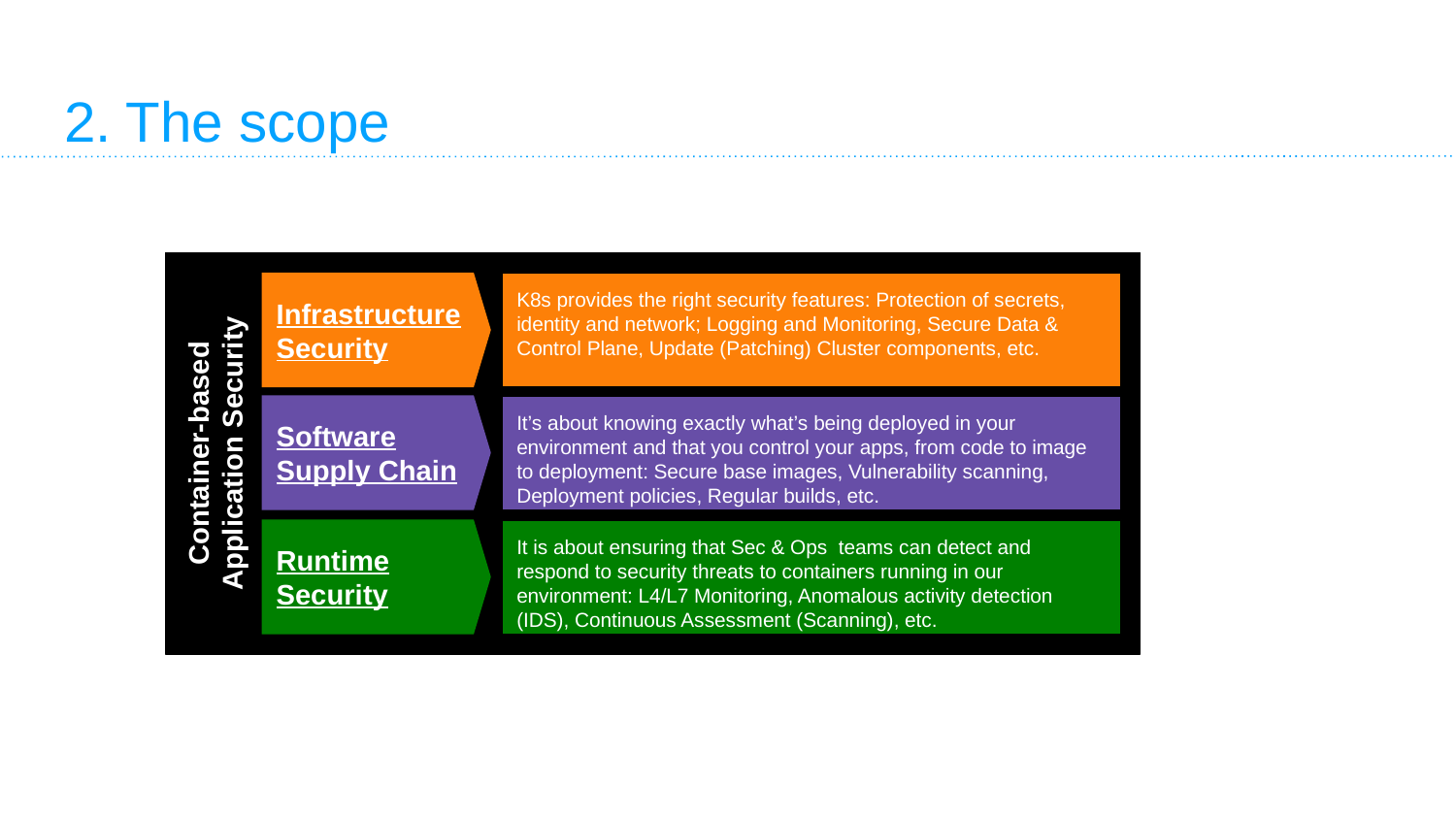

Container-based Application Security
# 2. The scope
Infrastructure Security
K8s provides the right security features: Protection of secrets, identity and network; Logging and Monitoring, Secure Data & Control Plane, Update (Patching) Cluster components, etc.
Software Supply Chain
It’s about knowing exactly what’s being deployed in your environment and that you control your apps, from code to image to deployment: Secure base images, Vulnerability scanning, Deployment policies, Regular builds, etc.
Runtime Security
It is about ensuring that Sec & Ops  teams can detect and respond to security threats to containers running in our environment: L4/L7 Monitoring, Anomalous activity detection (IDS), Continuous Assessment (Scanning), etc.